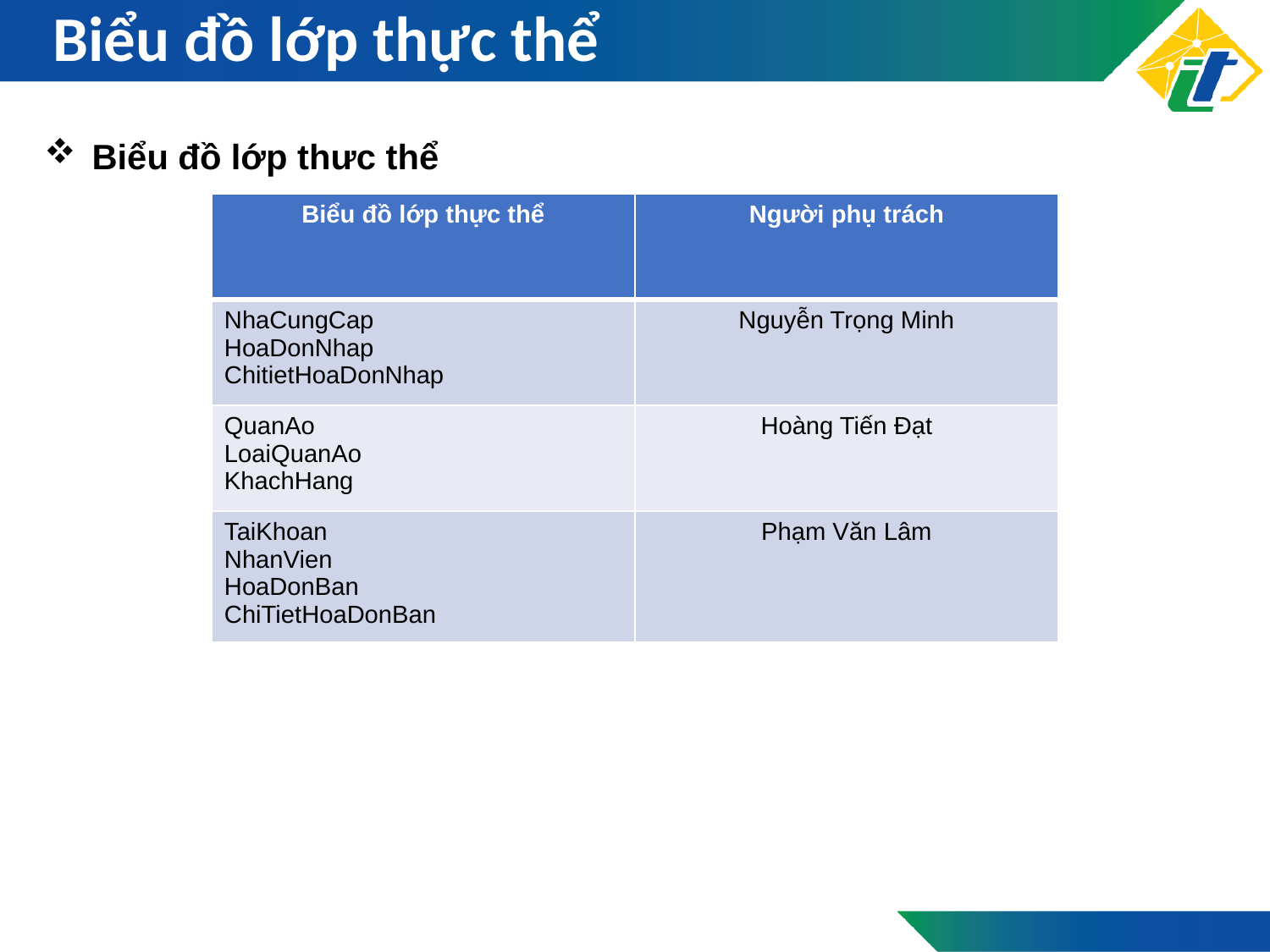

# Biểu đồ lớp thực thể
Biểu đồ lớp thưc thể

Bi
| Biểu đồ lớp thực thể | Người phụ trách |
| --- | --- |
| NhaCungCap HoaDonNhap ChitietHoaDonNhap | Nguyễn Trọng Minh |
| QuanAo LoaiQuanAo KhachHang | Hoàng Tiến Đạt |
| TaiKhoan NhanVien HoaDonBan ChiTietHoaDonBan | Phạm Văn Lâm |